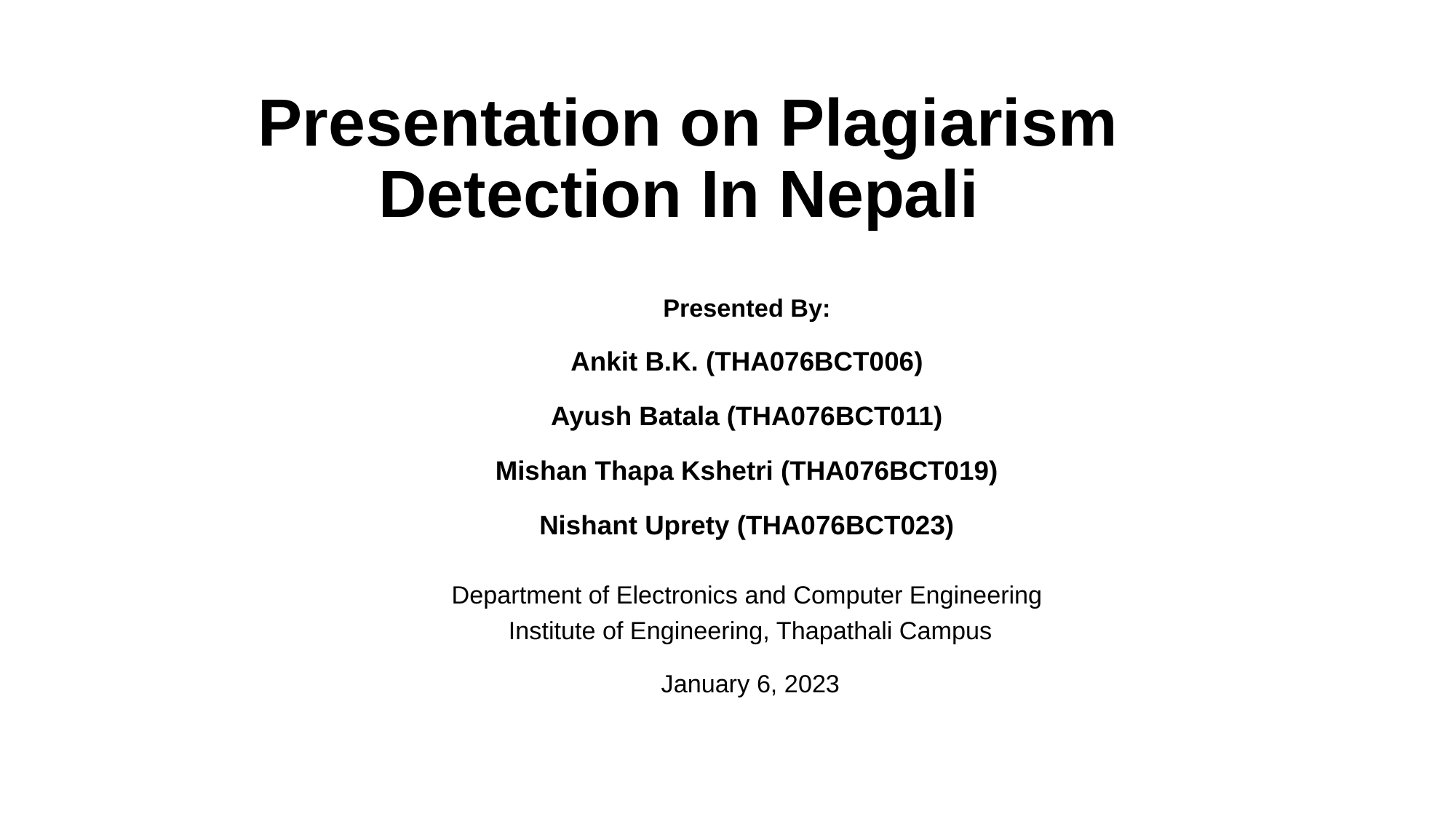

# Presentation on Plagiarism Detection In Nepali
Presented By:
Ankit B.K. (THA076BCT006)
Ayush Batala (THA076BCT011)
Mishan Thapa Kshetri (THA076BCT019)
Nishant Uprety (THA076BCT023)

Department of Electronics and Computer Engineering
 Institute of Engineering, Thapathali Campus
 January 6, 2023